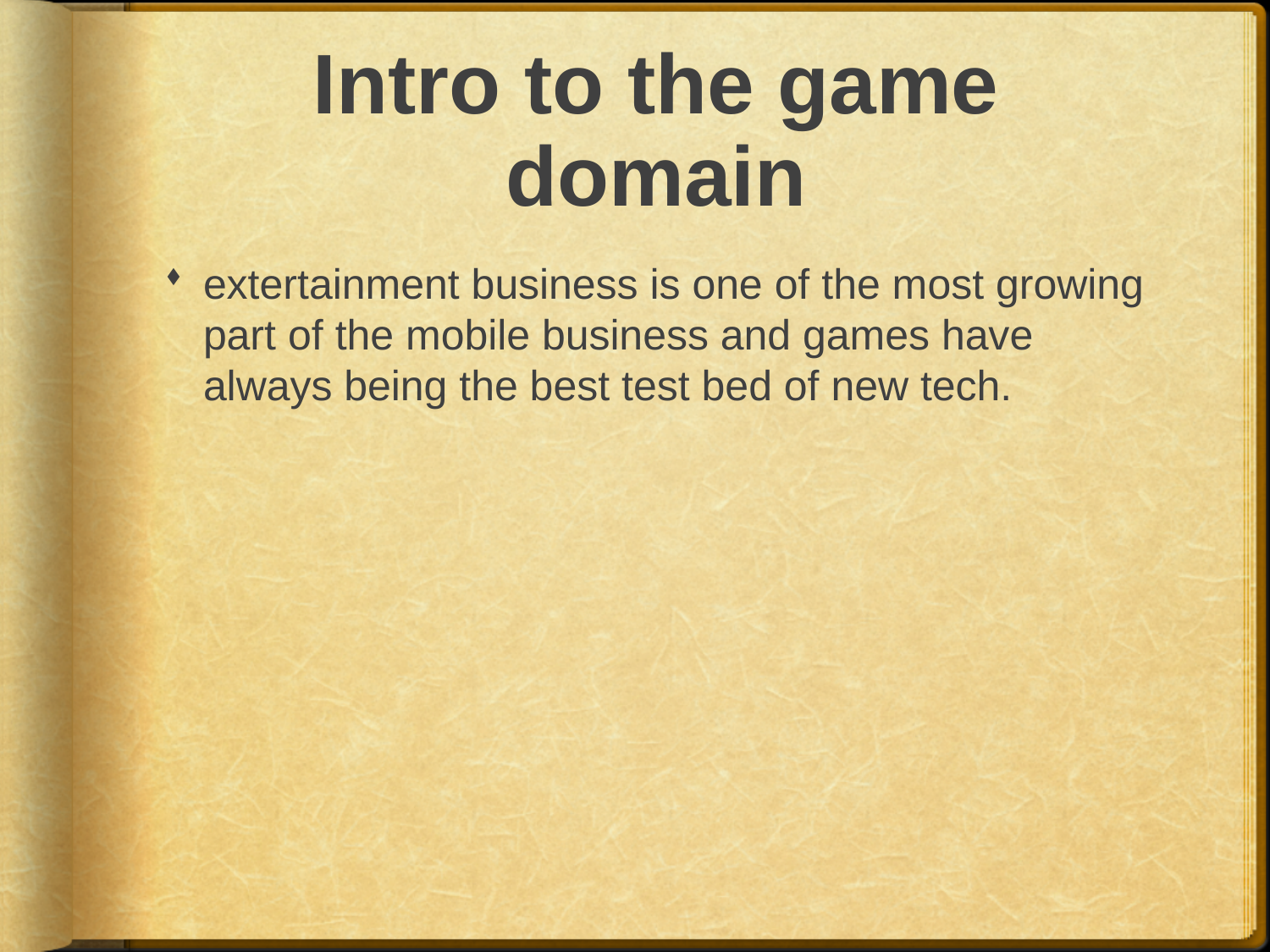

# Intro to the game domain
extertainment business is one of the most growing part of the mobile business and games have always being the best test bed of new tech.